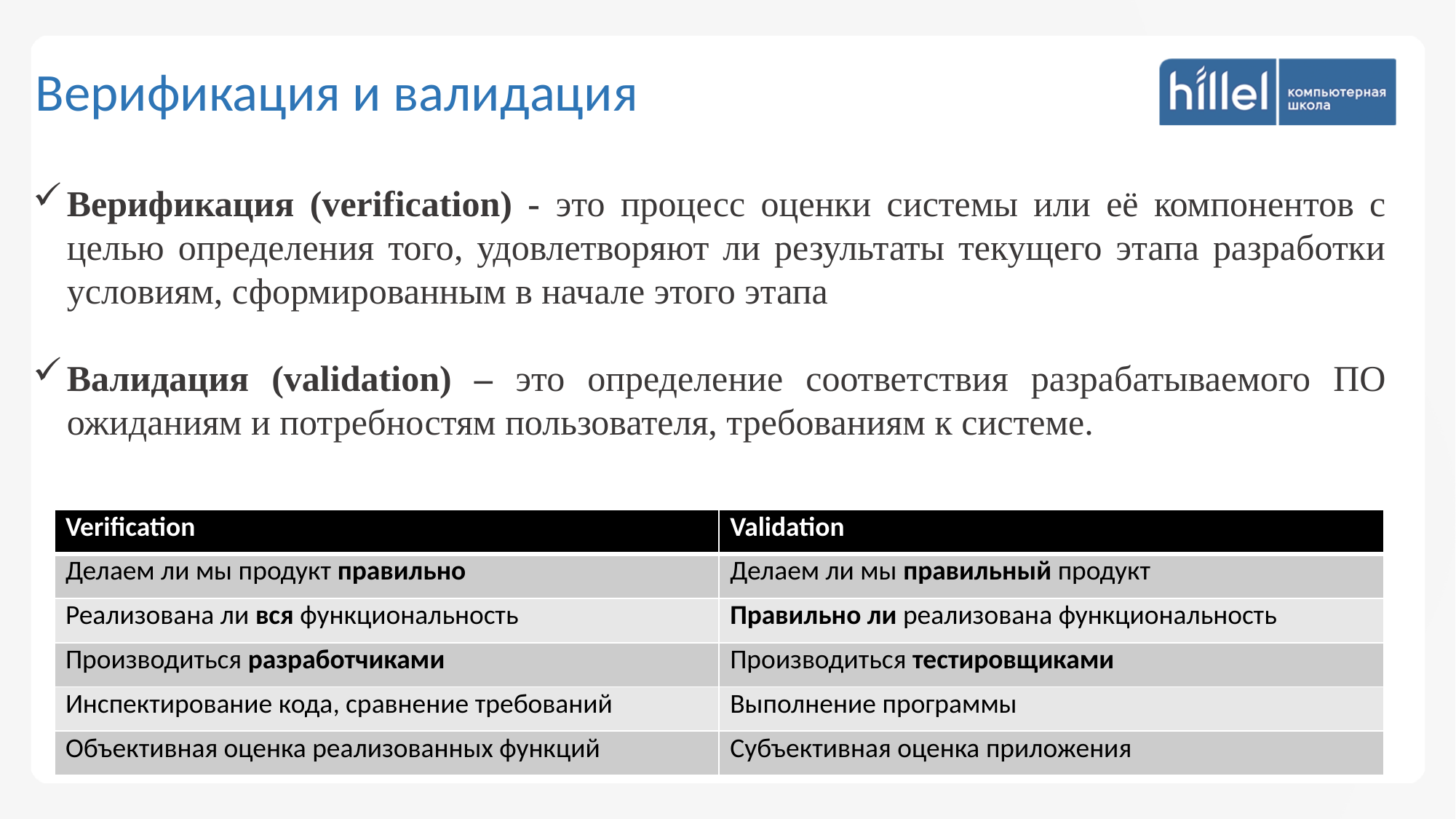

Верификация и валидация
Верификация (verification) - это процесс оценки системы или её компонентов с целью определения того, удовлетворяют ли результаты текущего этапа разработки условиям, сформированным в начале этого этапа

Валидация (validation) – это определение соответствия разрабатываемого ПО ожиданиям и потребностям пользователя, требованиям к системе.
| Verification | Validation |
| --- | --- |
| Делаем ли мы продукт правильно | Делаем ли мы правильный продукт |
| Реализована ли вся функциональность | Правильно ли реализована функциональность |
| Производиться разработчиками | Производиться тестировщиками |
| Инспектирование кода, сравнение требований | Выполнение программы |
| Объективная оценка реализованных функций | Субъективная оценка приложения |